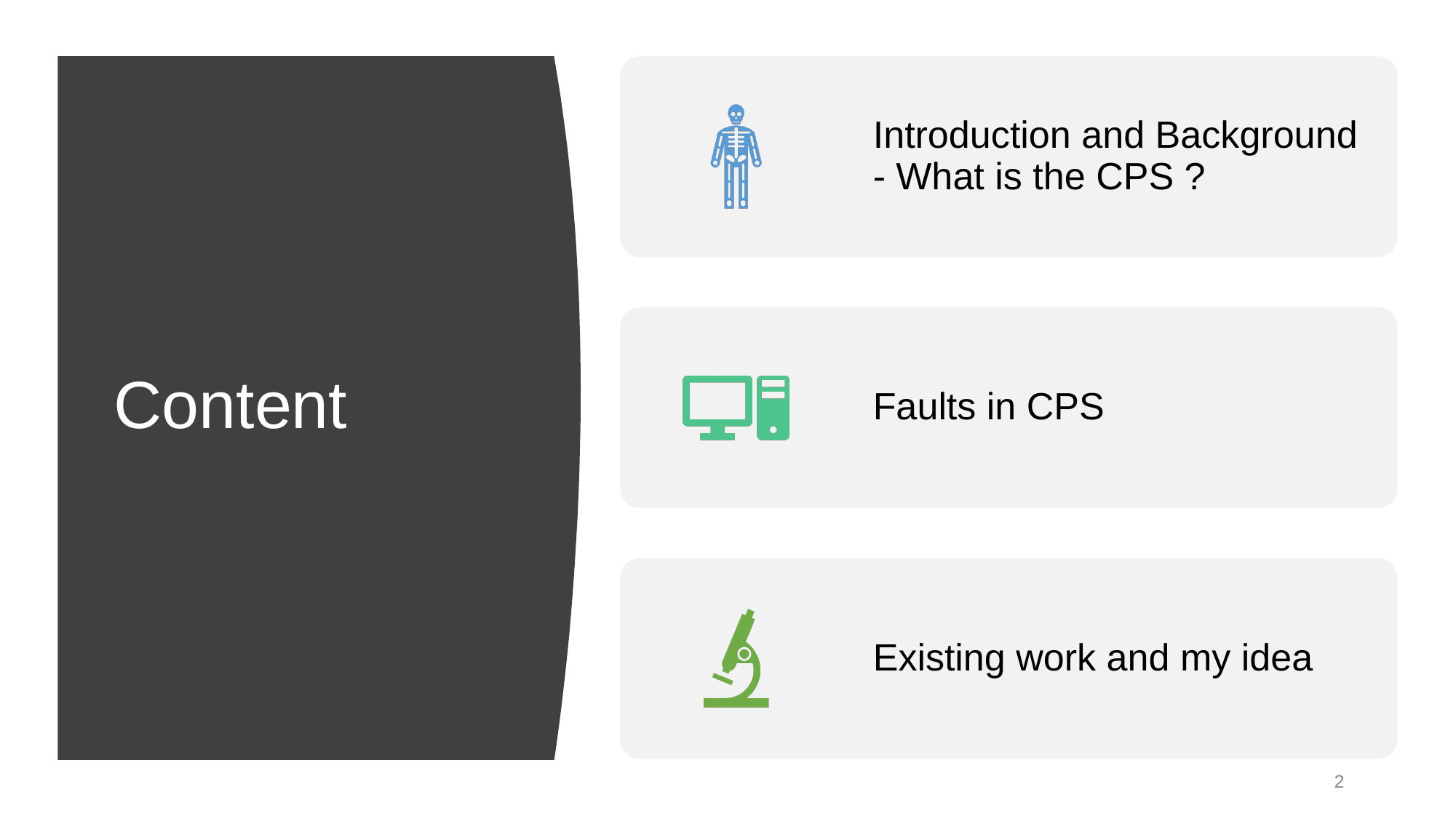

Introduction and Background - What is the CPS ?
Faults in CPS
Existing work and my idea

# Content
2